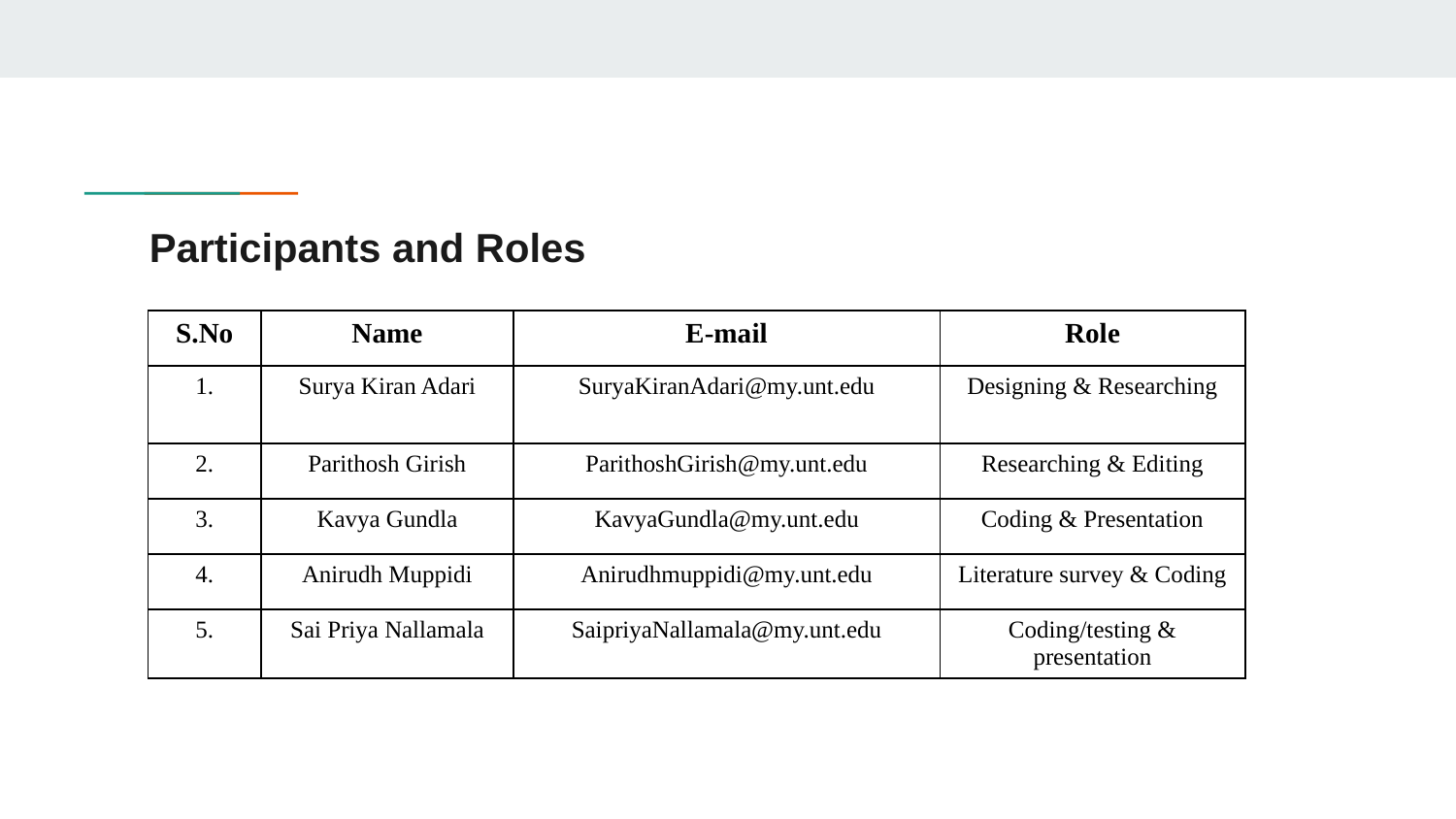

# Participants and Roles
| S.No | Name | E-mail | Role |
| --- | --- | --- | --- |
| 1. | Surya Kiran Adari | SuryaKiranAdari@my.unt.edu | Designing & Researching |
| 2. | Parithosh Girish | ParithoshGirish@my.unt.edu | Researching & Editing |
| 3. | Kavya Gundla | KavyaGundla@my.unt.edu | Coding & Presentation |
| 4. | Anirudh Muppidi | Anirudhmuppidi@my.unt.edu | Literature survey & Coding |
| 5. | Sai Priya Nallamala | SaipriyaNallamala@my.unt.edu | Coding/testing & presentation |